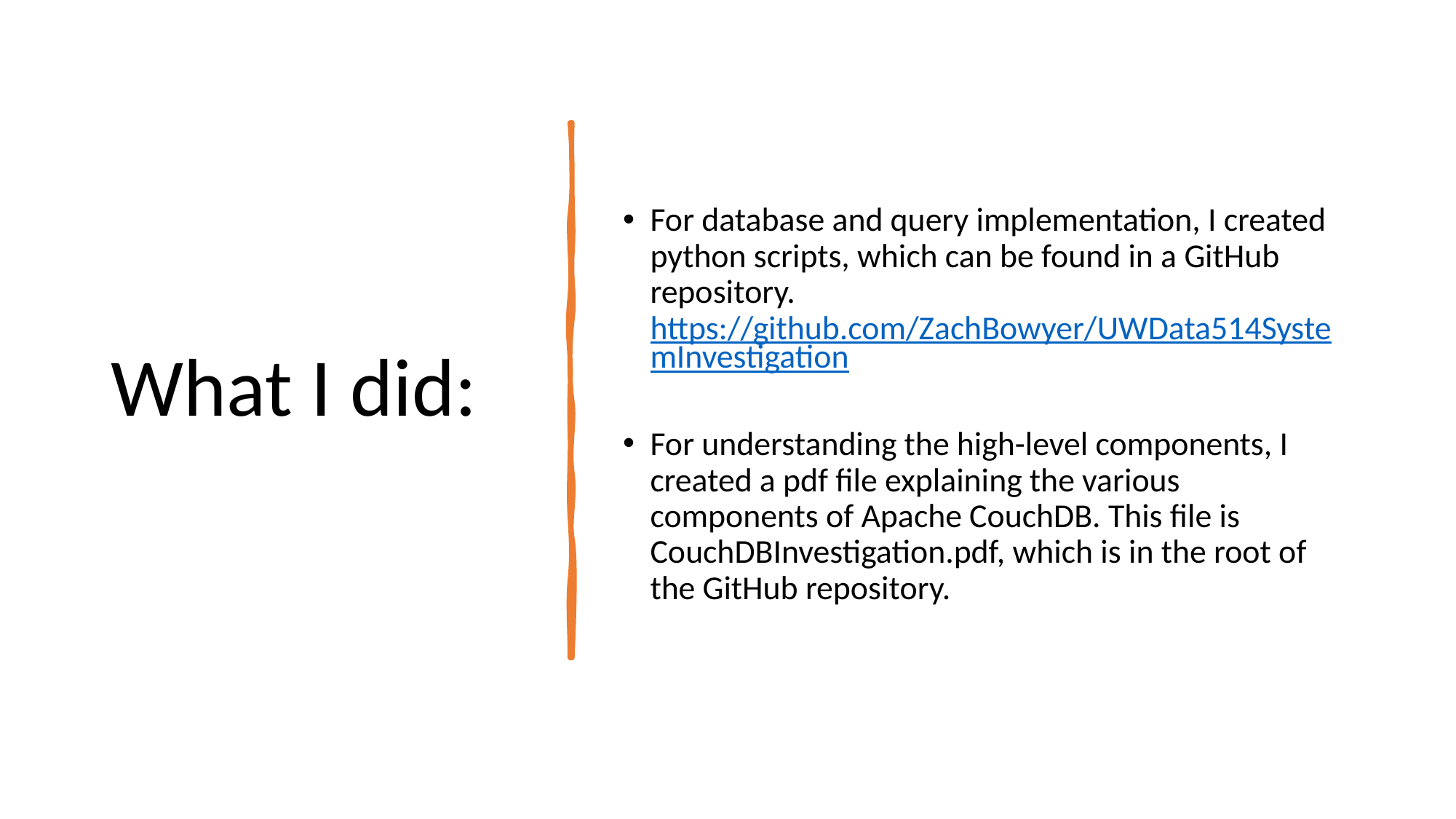

# What I did:
For database and query implementation, I created python scripts, which can be found in a GitHub repository. https://github.com/ZachBowyer/UWData514SystemInvestigation
For understanding the high-level components, I created a pdf file explaining the various components of Apache CouchDB. This file is CouchDBInvestigation.pdf, which is in the root of the GitHub repository.